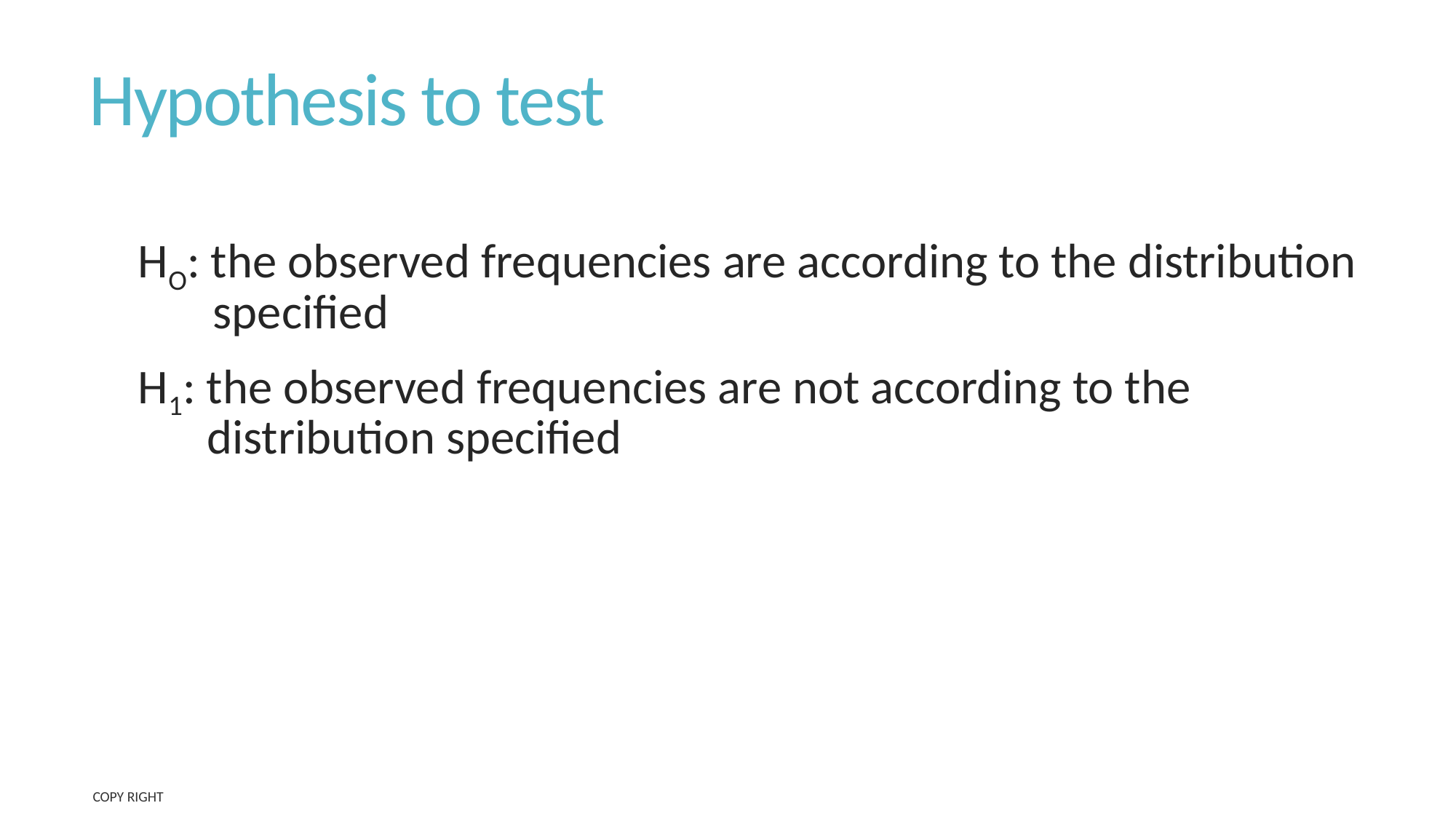

# Hypothesis to test
HO: the observed frequencies are according to the distribution  specified
H1: the observed frequencies are not according to the distribution specified

Copy Right